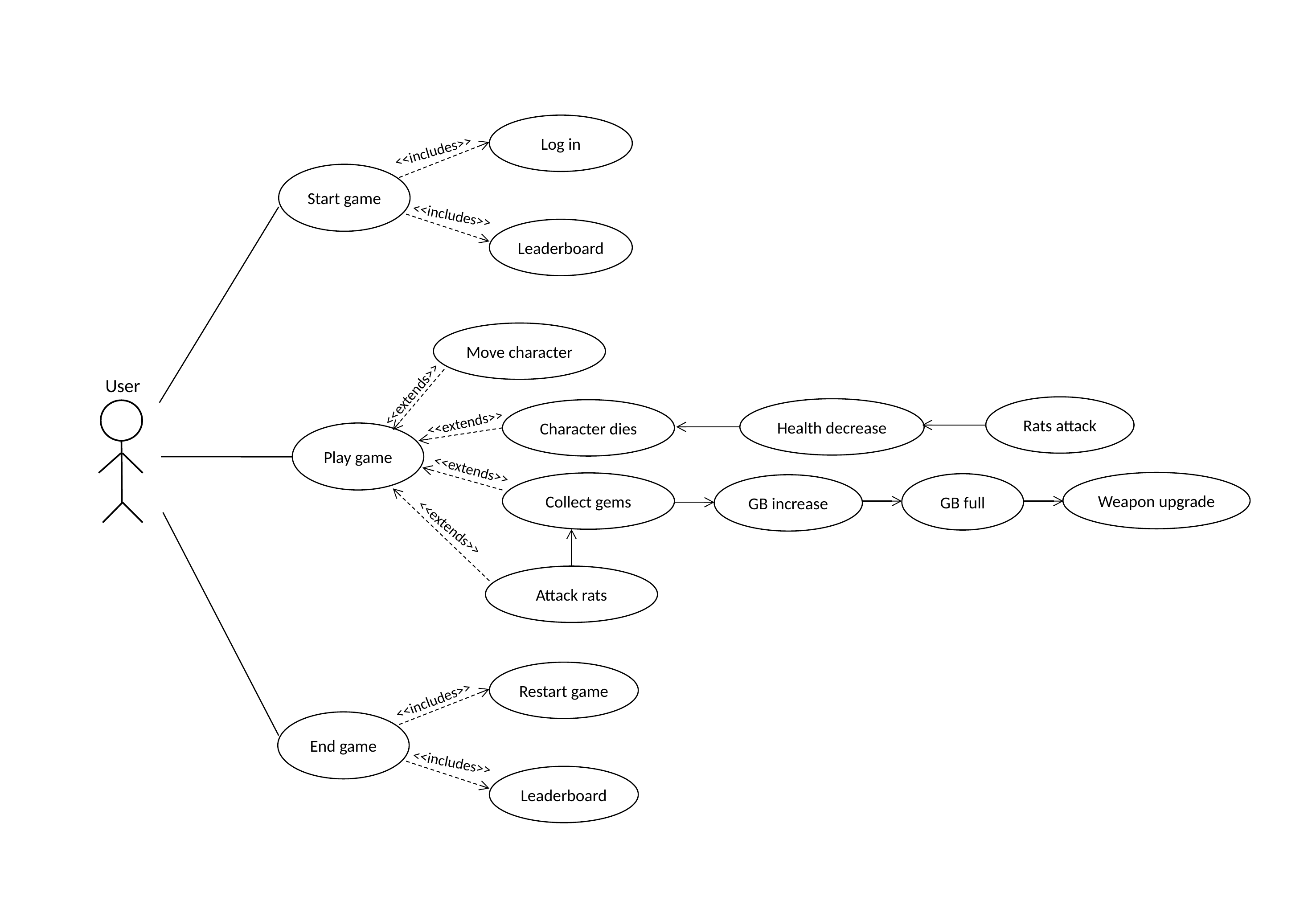

Log in
<<includes>>
Start game
<<includes>>
Leaderboard
Move character
User
<<extends>>
Rats attack
Health decrease
Character dies

<<extends>>
Play game
<<extends>>
Weapon upgrade
Collect gems
GB full
GB increase
<<extends>>
Attack rats
Restart game
<<includes>>
End game
<<includes>>
Leaderboard